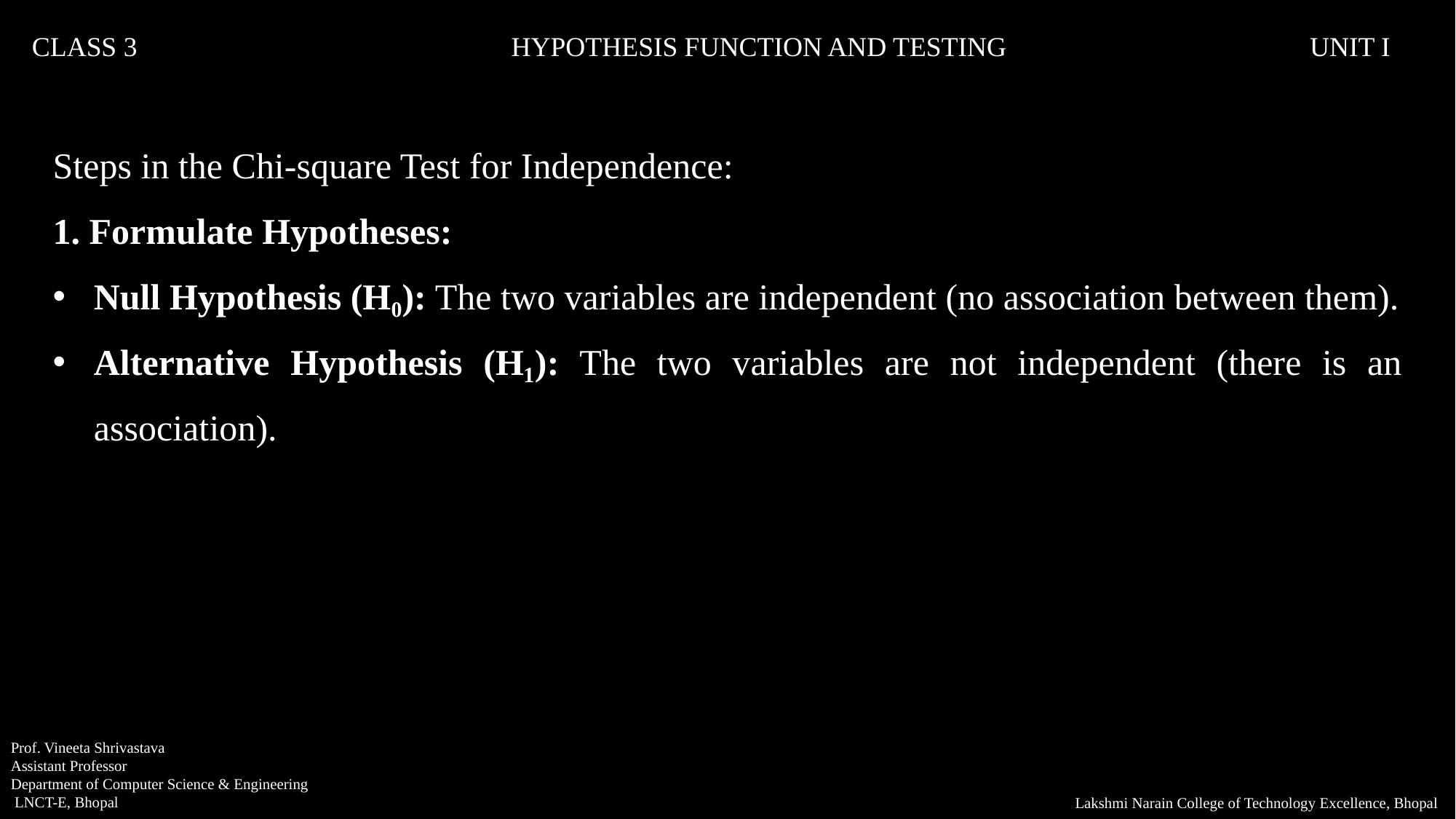

CLASS 3			                      HYPOTHESIS FUNCTION AND TESTING		                           UNIT I
Steps in the Chi-square Test for Independence:
1. Formulate Hypotheses:
Null Hypothesis (H₀): The two variables are independent (no association between them).
Alternative Hypothesis (H₁): The two variables are not independent (there is an association).

Prof. Vineeta Shrivastava
Assistant Professor
Department of Computer Science & Engineering
 LNCT-E, Bhopal
Lakshmi Narain College of Technology Excellence, Bhopal